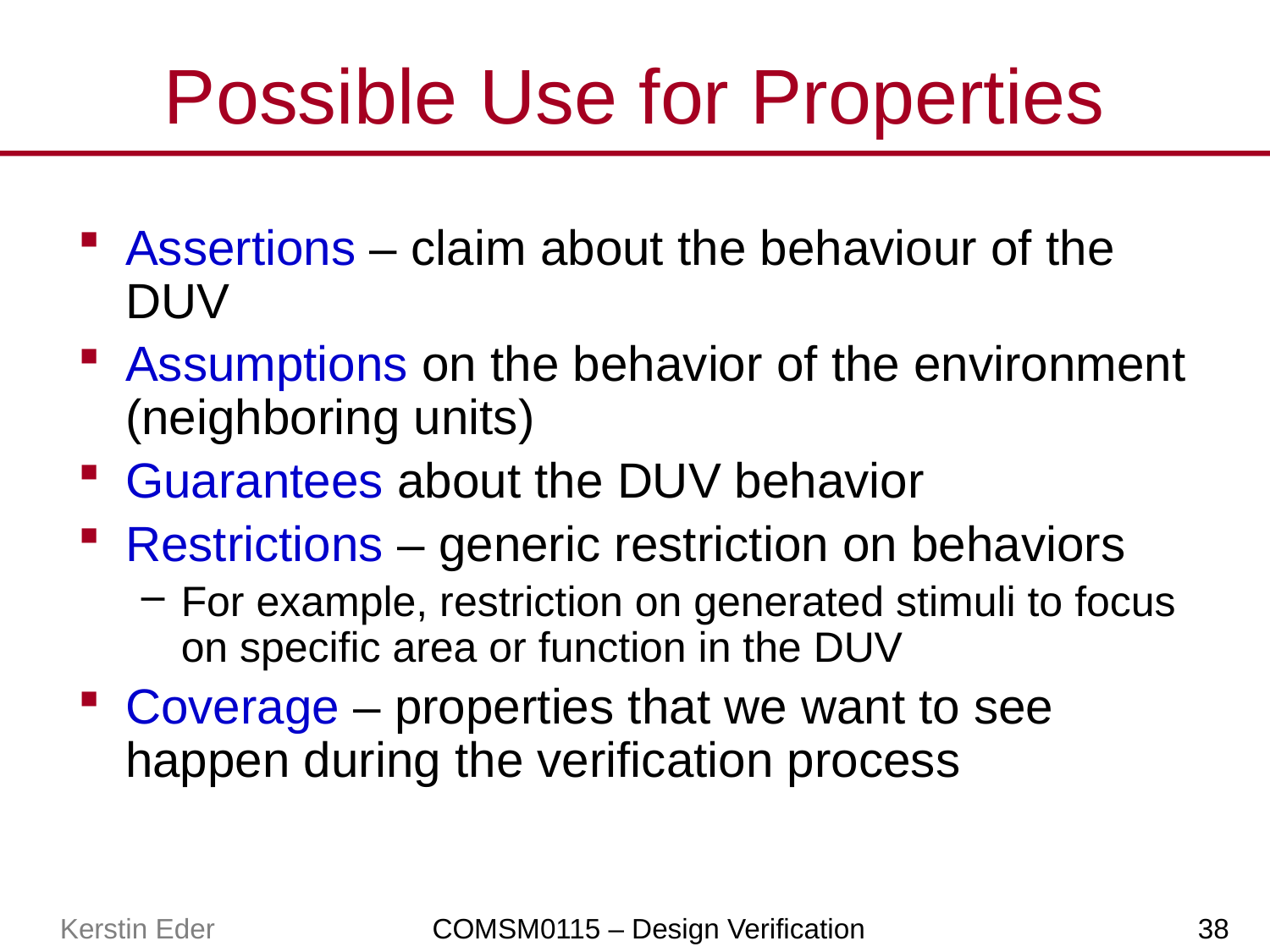

# Possible Use for Properties
Assertions – claim about the behaviour of the DUV
Assumptions on the behavior of the environment (neighboring units)
Guarantees about the DUV behavior
Restrictions – generic restriction on behaviors
For example, restriction on generated stimuli to focus on specific area or function in the DUV
Coverage – properties that we want to see happen during the verification process